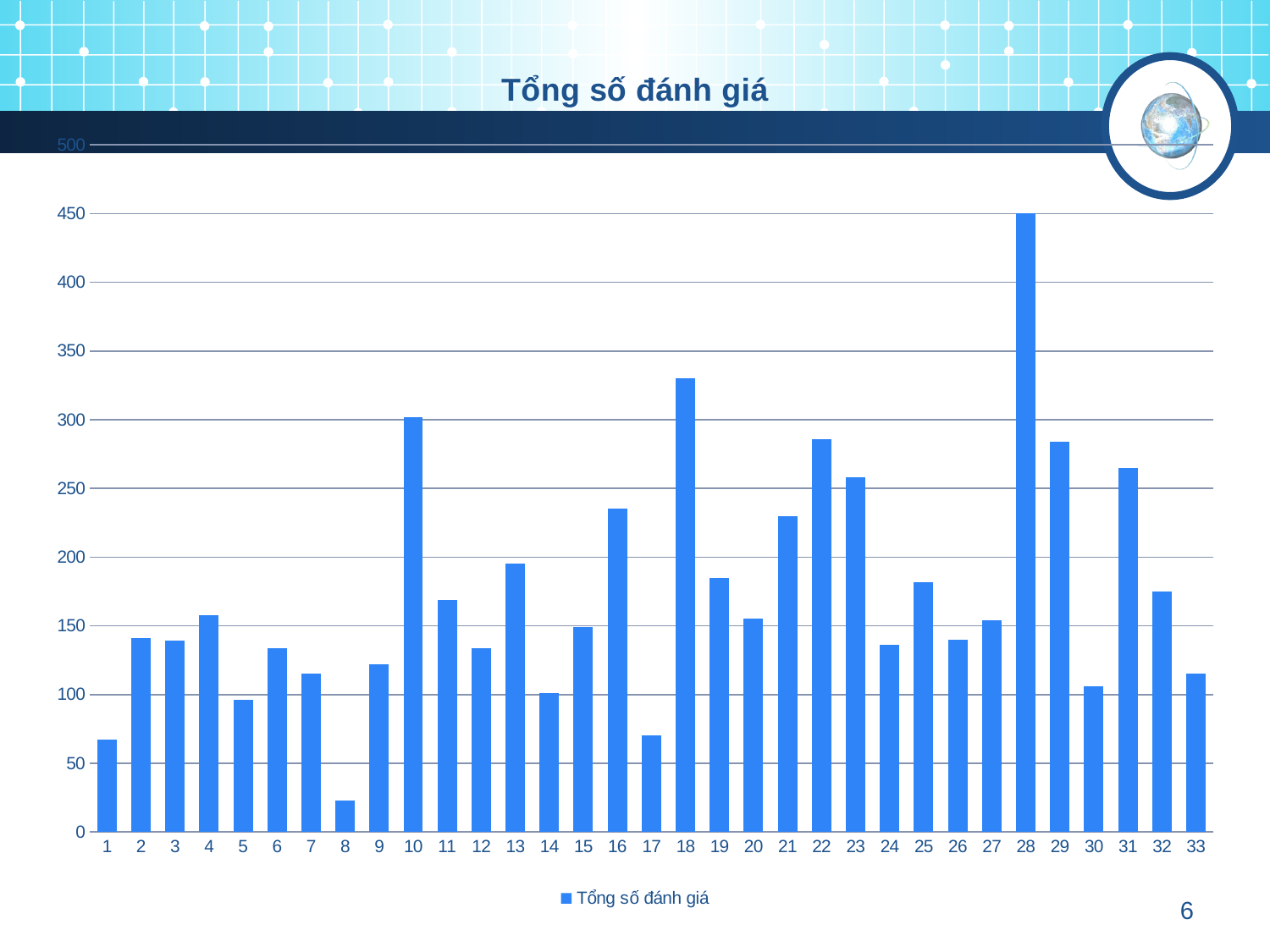

### Chart:

| Category | Tổng số đánh giá |
|---|---|
6